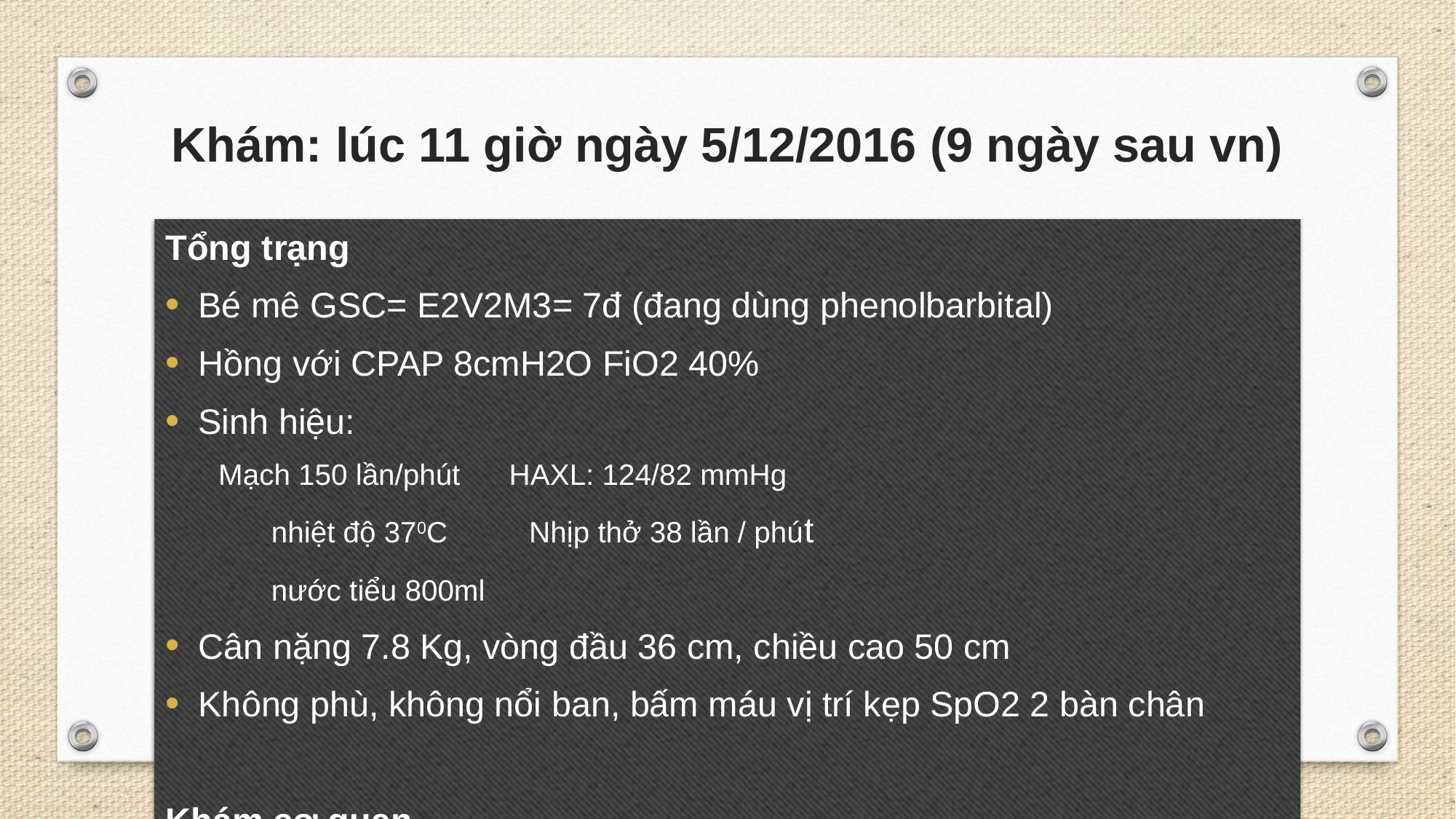

# Khám: lúc 11 giờ ngày 5/12/2016 (9 ngày sau vn)
Tổng trạng
Bé mê GSC= E2V2M3= 7đ (đang dùng phenolbarbital)
Hồng với CPAP 8cmH2O FiO2 40%
Sinh hiệu:
Mạch 150 lần/phút      HAXL: 124/82 mmHg
	nhiệt độ 370C          Nhịp thở 38 lần / phút
	nước tiểu 800ml
Cân nặng 7.8 Kg, vòng đầu 36 cm, chiều cao 50 cm
Không phù, không nổi ban, bấm máu vị trí kẹp SpO2 2 bàn chân

Khám cơ quan
A. Tim mạch: Tim đều rõ 150 lần/phút không âm thổi
B. Hô hấp: Thở CPAP 38 lần/phút,
		phổi không ran, rì rào phế nang êm dịu đều 2 phế trường.
C. Tiêu hóa: Bụng mềm, gan 2 cm dưới bờ sườn, lách k sờ chạm
D. Tiết niệu sinh dục: cơ quan sinh dục ngoài là nữ
E. Thần kinh-cơ xương khớp: thóp phẳng, đường kính 2 cm,
co gồng 2 tay 2 chân, trương lực chi bên P lớn hơn bên T,
đồng tử 5mm đều 2 bên phản xạ ánh sáng yếu, Babinski đáp ứng duỗi chân phải, chân trái không đáp ứng.
F. Tai Mũi Họng: Họng sạch, tai không chảy mũ